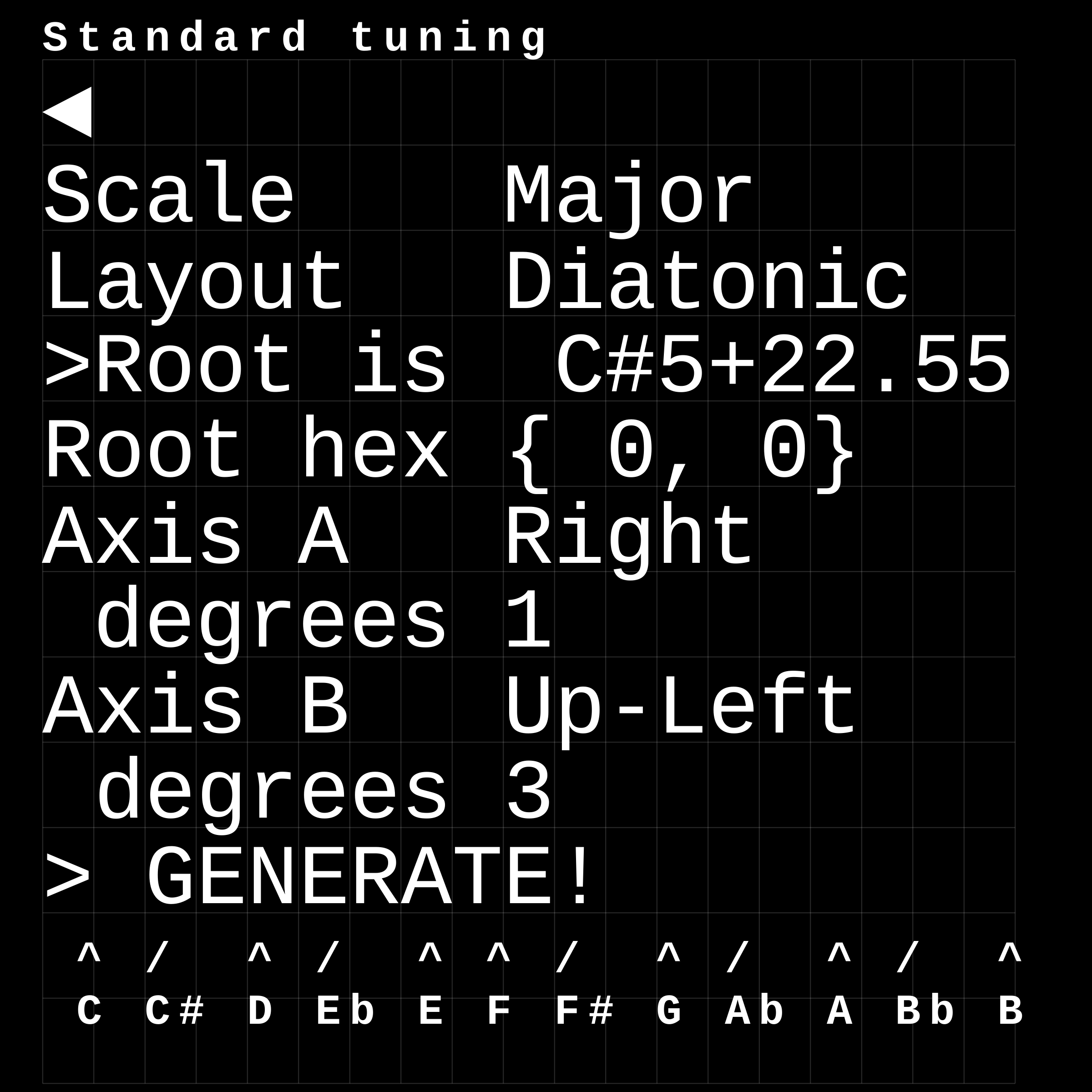

Standard tuning
◄
Scale    Major
Layout   Diatonic
>Root is  C#5+22.55
Root hex { 0, 0}
Axis A   Right
 degrees 1

Axis B   Up-Left
 degrees 3
> GENERATE!
 ^ /  ^ /  ^ ^ /  ^ /  ^ /  ^
 C C# D Eb E F F# G Ab A Bb B